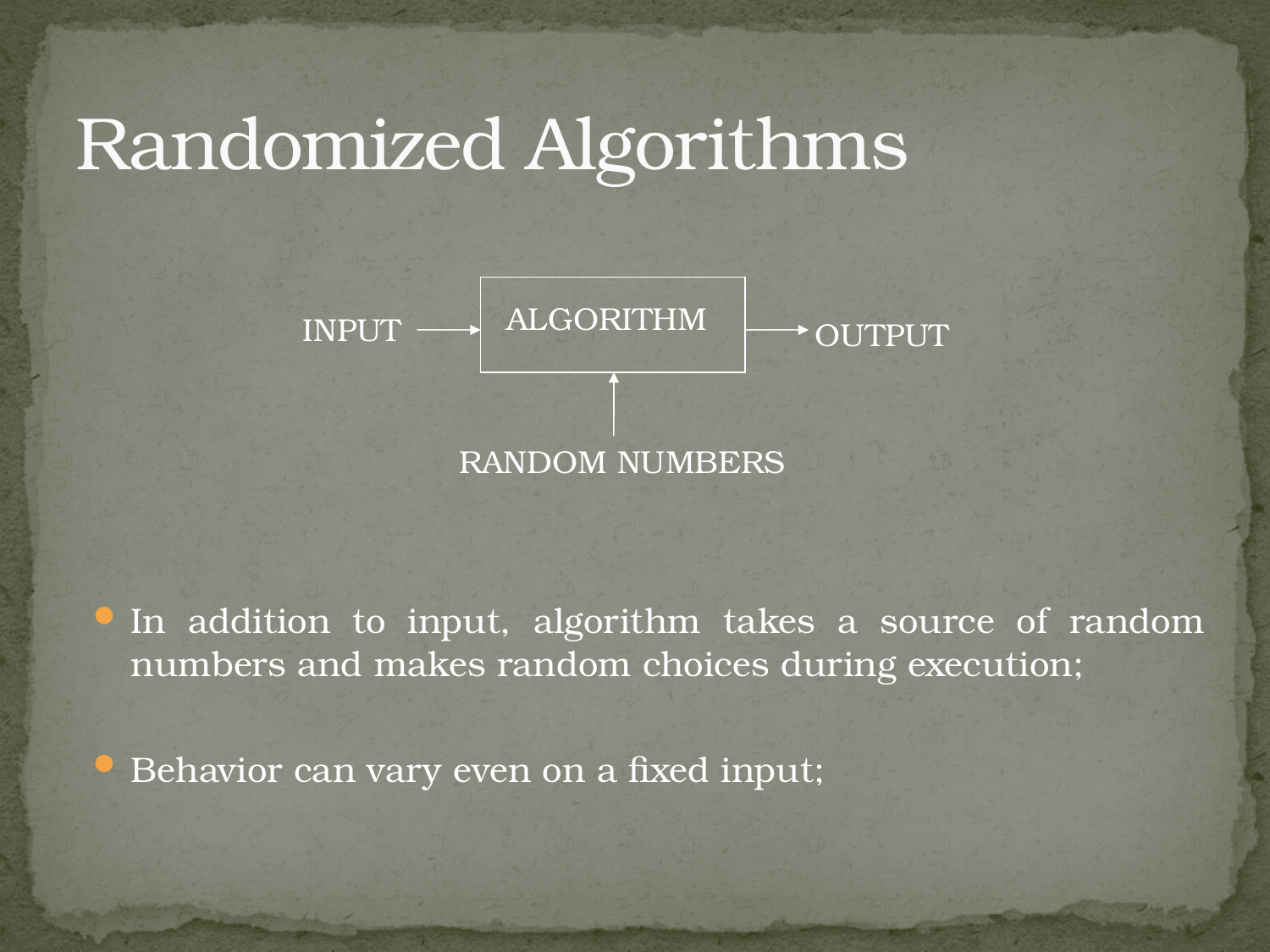

# Randomized Algorithms

ALGORITHM
INPUT
OUTPUT

RANDOM NUMBERS
In addition to input, algorithm takes a source of random numbers and makes random choices during execution;

Behavior can vary even on a fixed input;